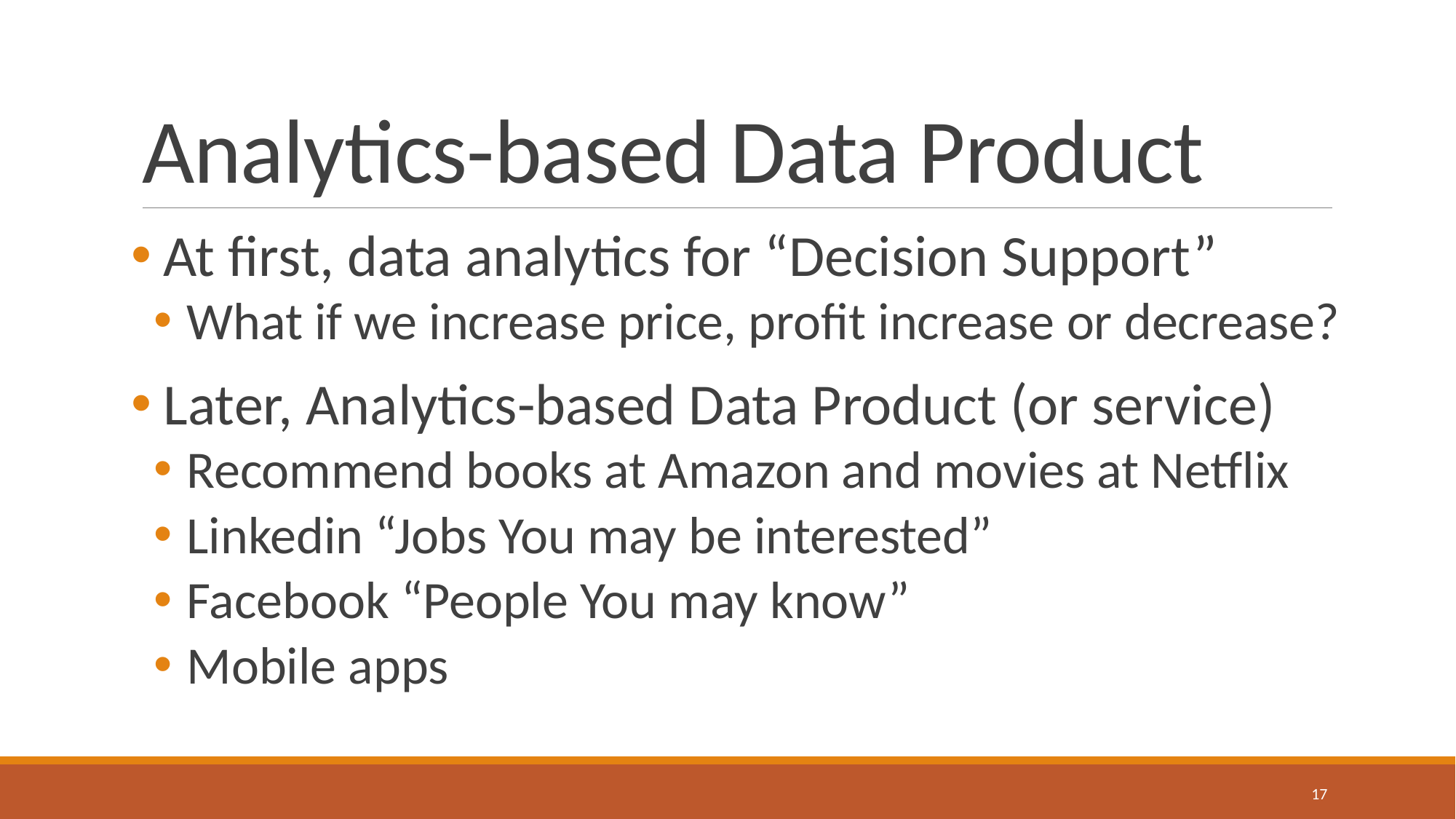

# Analytics-based Data Product
 At first, data analytics for “Decision Support”
 What if we increase price, profit increase or decrease?
 Later, Analytics-based Data Product (or service)
 Recommend books at Amazon and movies at Netflix
 Linkedin “Jobs You may be interested”
 Facebook “People You may know”
 Mobile apps
17